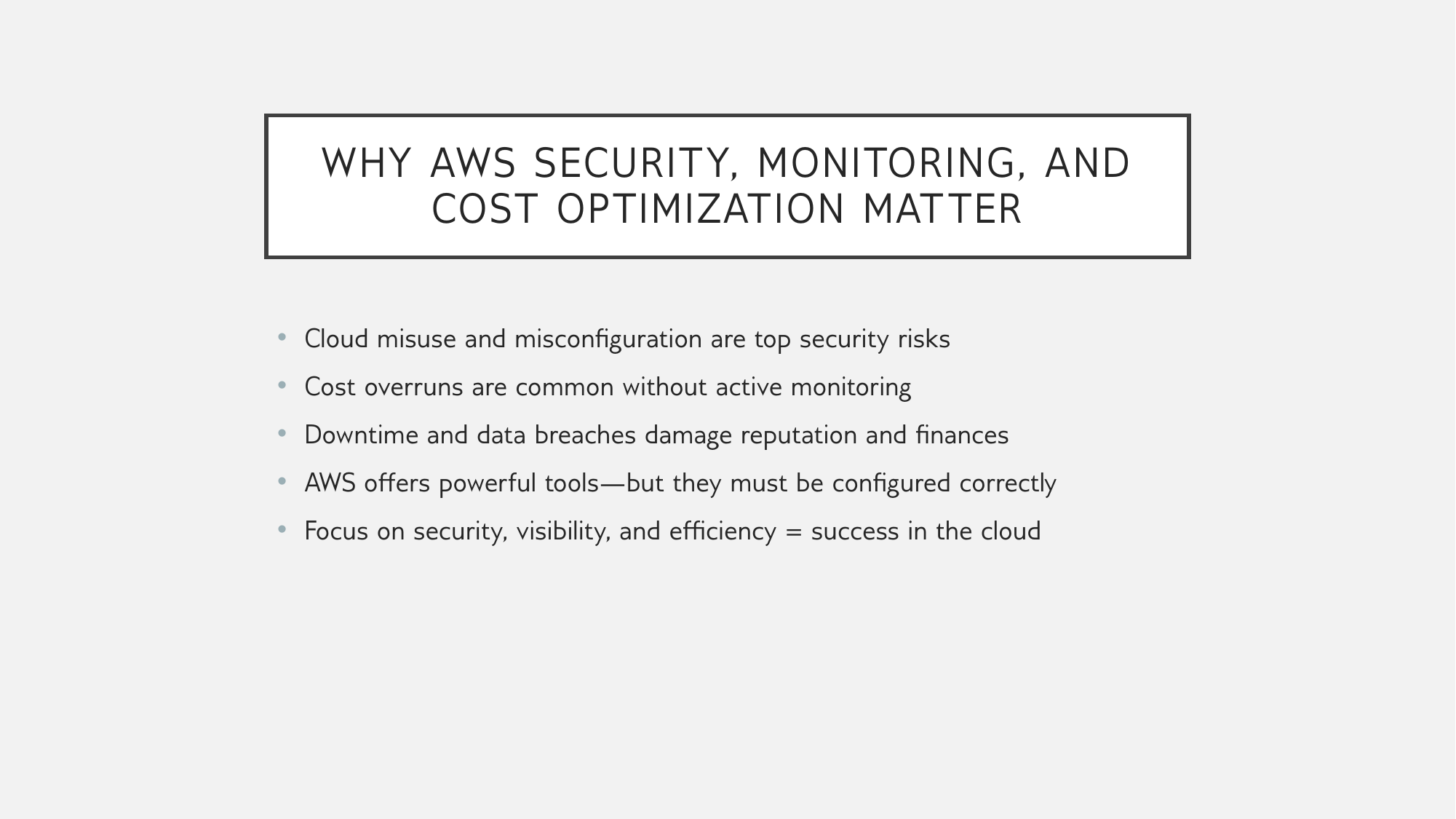

# Why AWS Security, Monitoring, and Cost Optimization Matter
Cloud misuse and misconfiguration are top security risks
Cost overruns are common without active monitoring
Downtime and data breaches damage reputation and finances
AWS offers powerful tools—but they must be configured correctly
Focus on security, visibility, and efficiency = success in the cloud